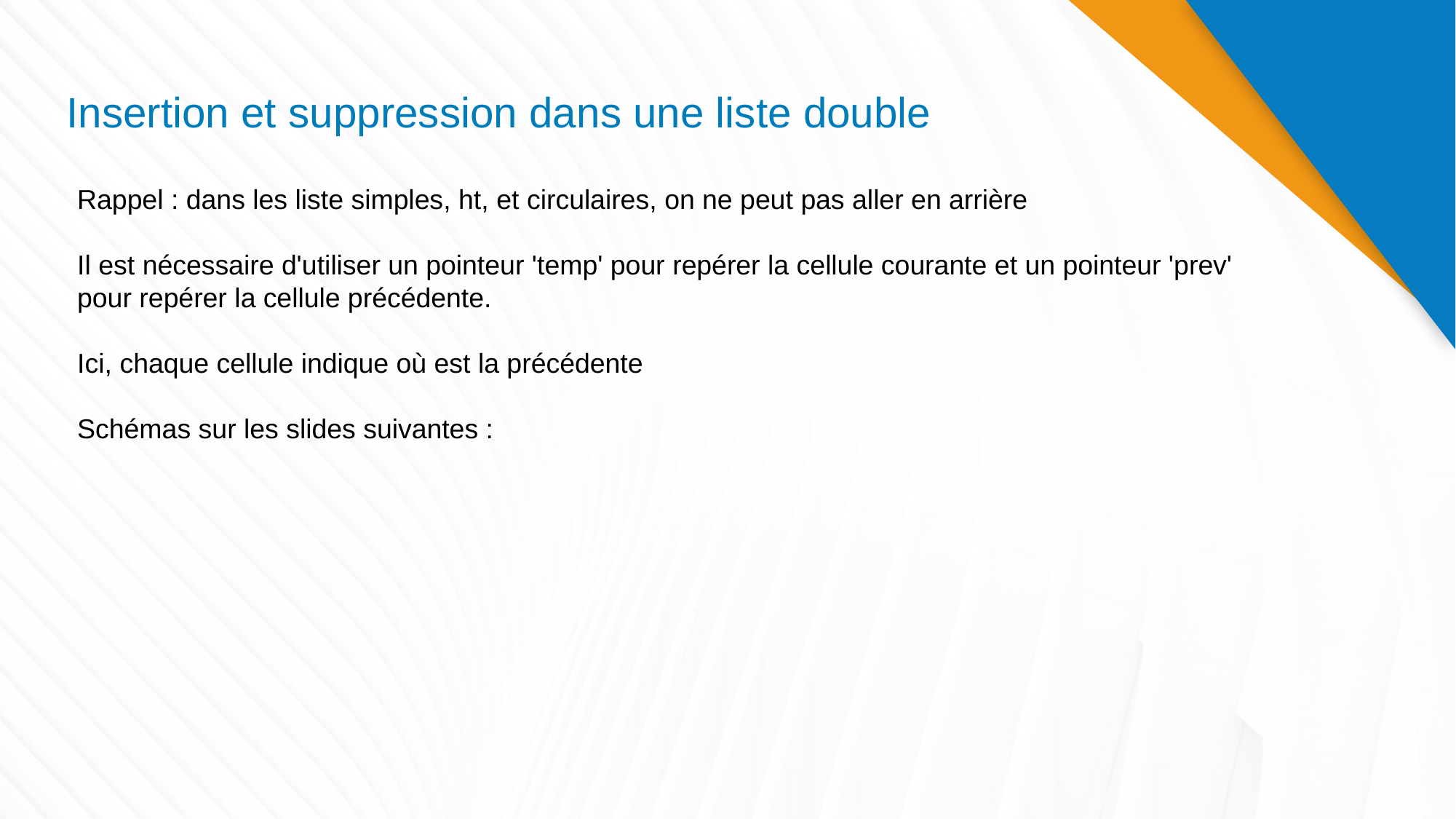

# Insertion et suppression dans une liste double
Rappel : dans les liste simples, ht, et circulaires, on ne peut pas aller en arrière

Il est nécessaire d'utiliser un pointeur 'temp' pour repérer la cellule courante et un pointeur 'prev' pour repérer la cellule précédente.

Ici, chaque cellule indique où est la précédente

Schémas sur les slides suivantes :